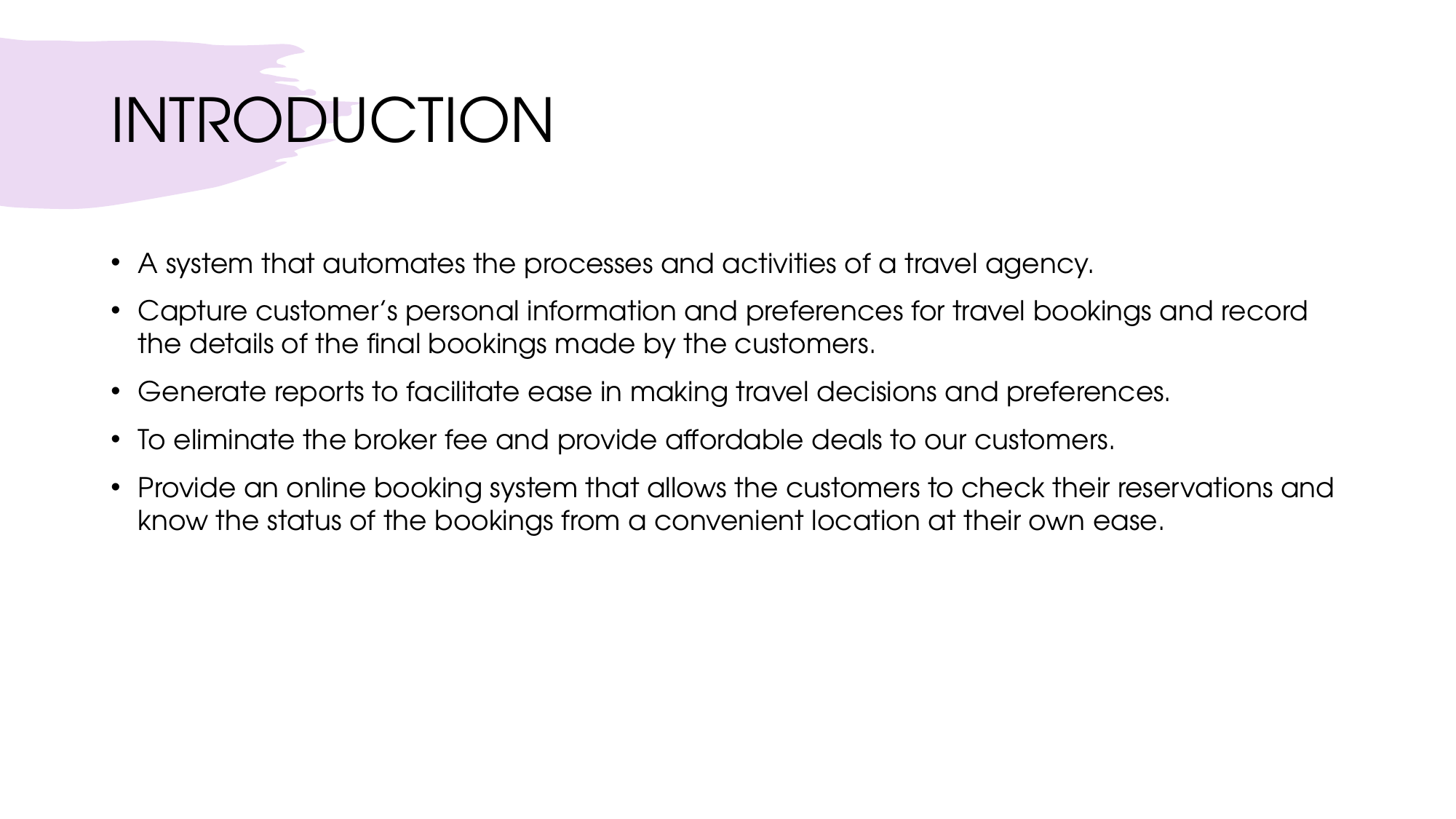

# INTRODUCTION
A system that automates the processes and activities of a travel agency.
Capture customer’s personal information and preferences for travel bookings and record the details of the final bookings made by the customers.
Generate reports to facilitate ease in making travel decisions and preferences.
To eliminate the broker fee and provide affordable deals to our customers.
Provide an online booking system that allows the customers to check their reservations and know the status of the bookings from a convenient location at their own ease.